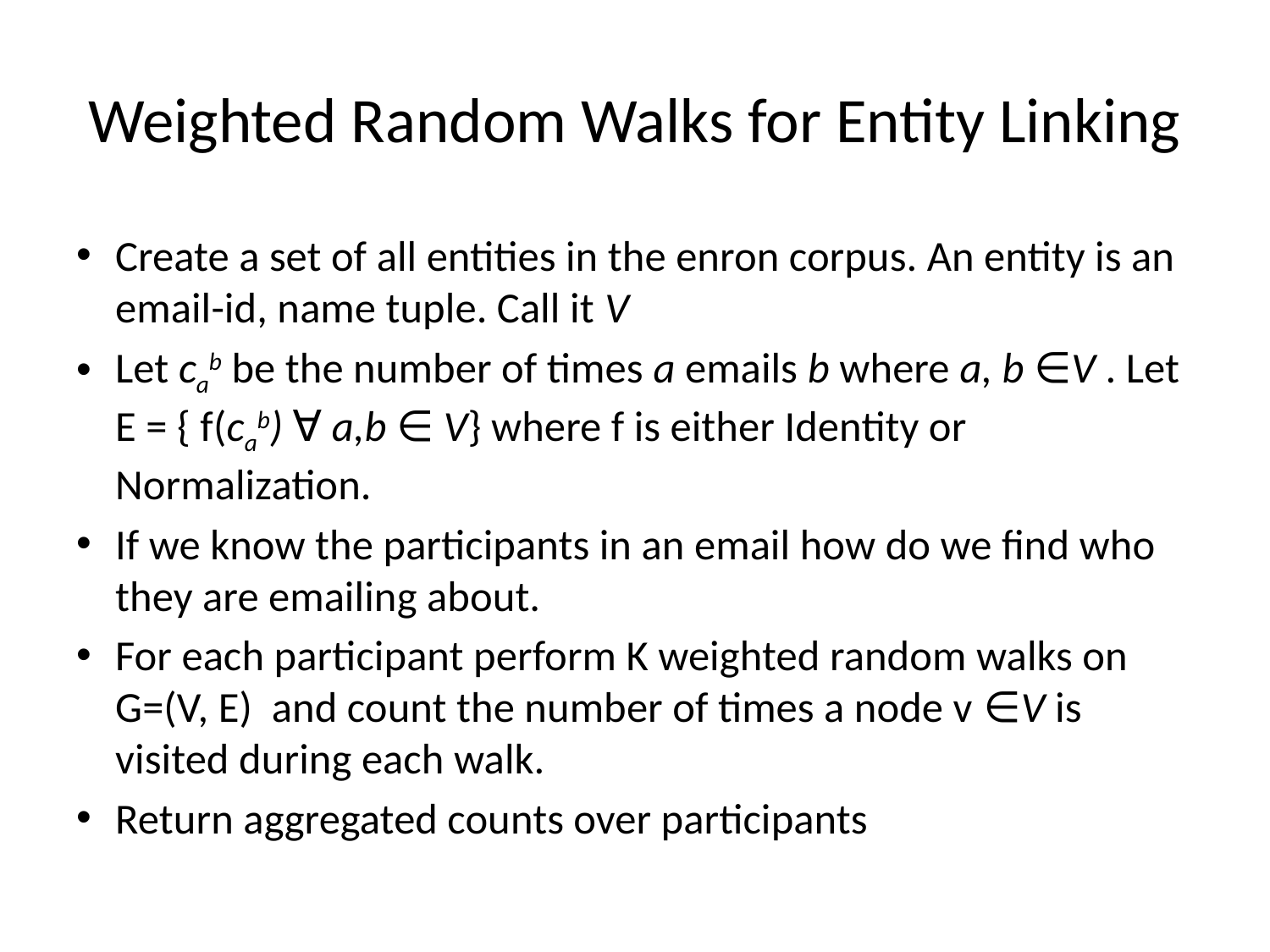

# Weighted Random Walks for Entity Linking
Create a set of all entities in the enron corpus. An entity is an email-id, name tuple. Call it V
Let cab be the number of times a emails b where a, b ∈V . Let E = { f(cab) ∀ a,b ∈ V} where f is either Identity or Normalization.
If we know the participants in an email how do we find who they are emailing about.
For each participant perform K weighted random walks on G=(V, E)  and count the number of times a node v ∈V is visited during each walk.
Return aggregated counts over participants